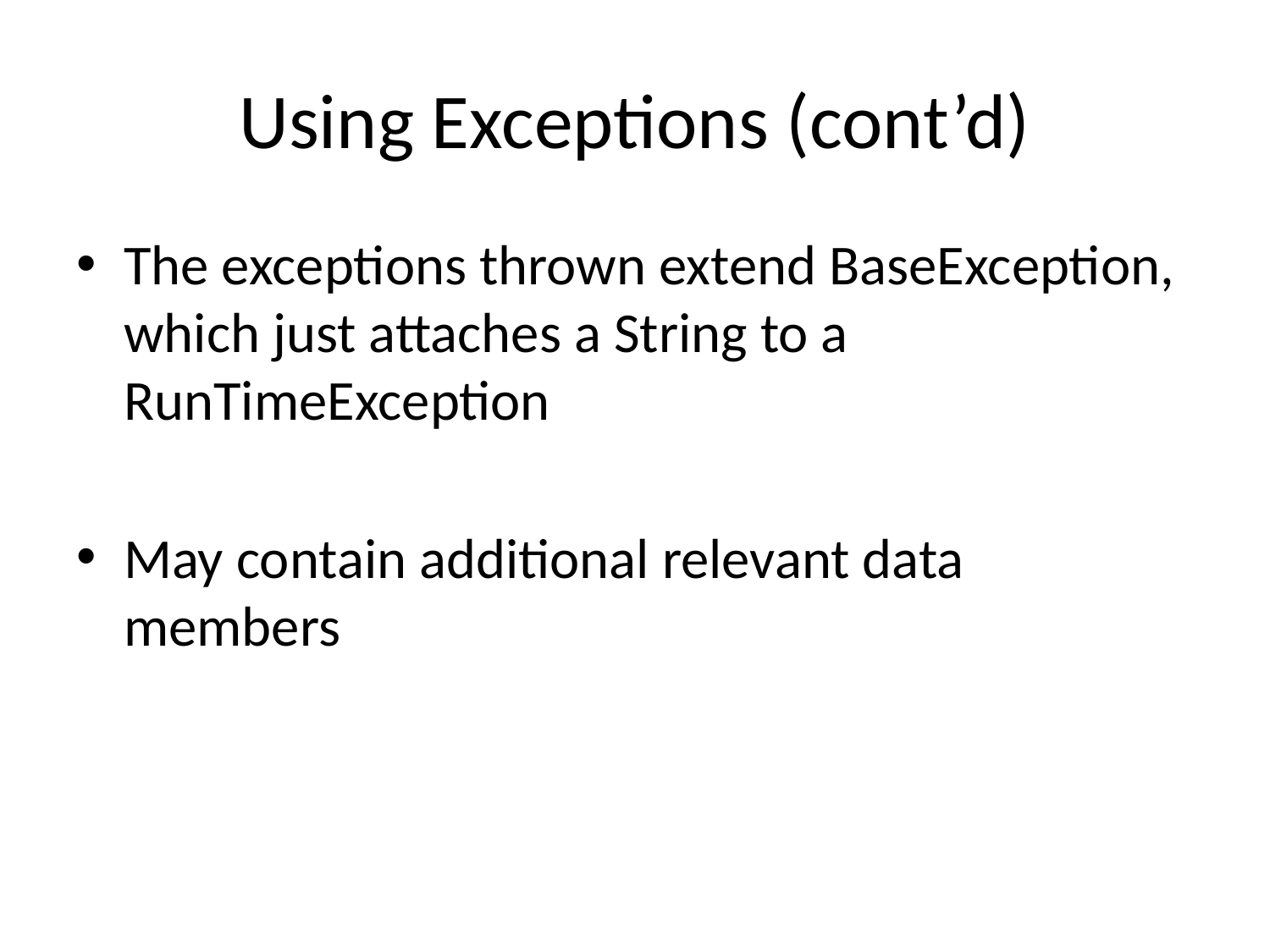

# Using Exceptions (cont’d)
The exceptions thrown extend BaseException, which just attaches a String to a RunTimeException

May contain additional relevant data members